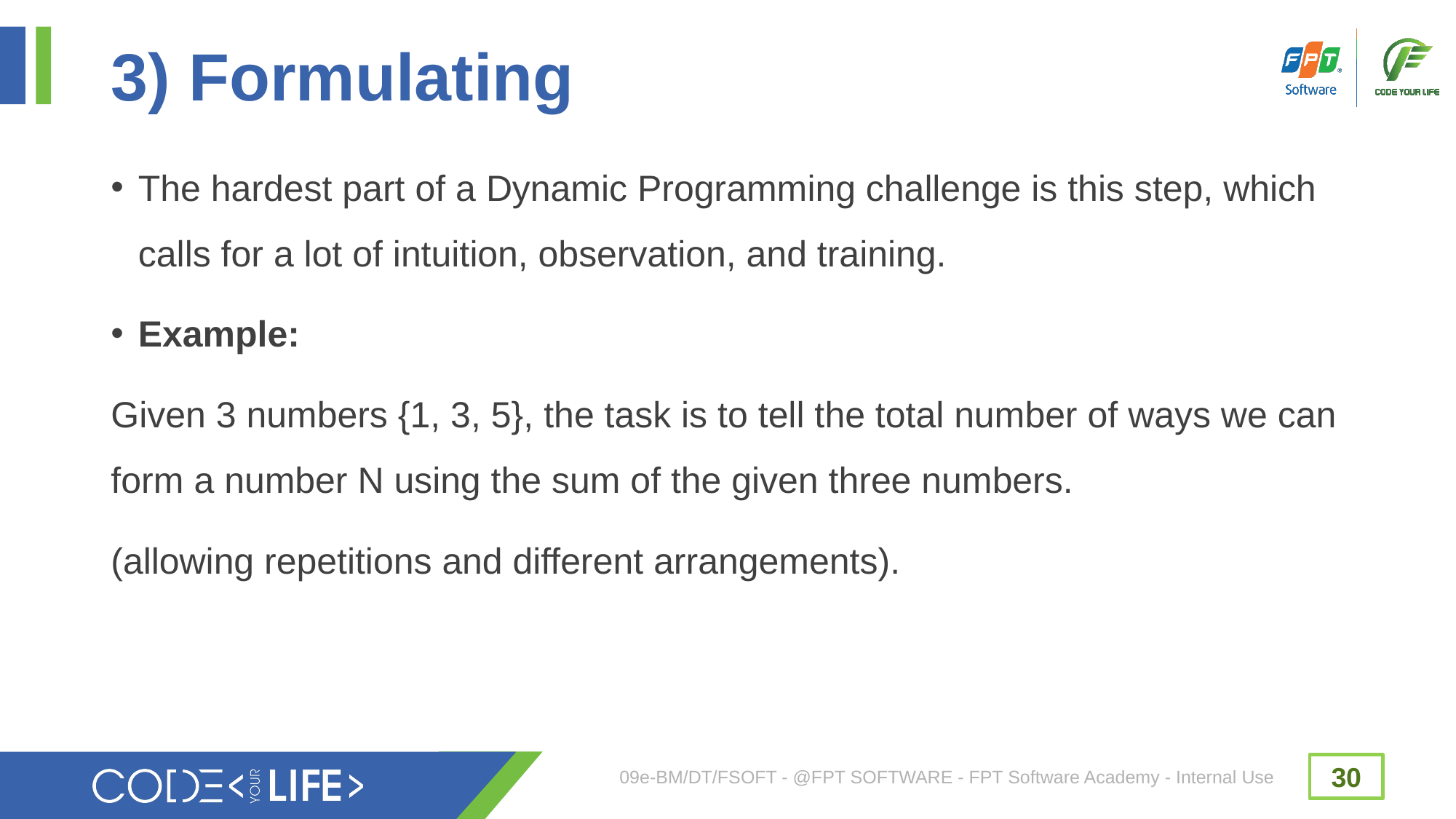

# 3) Formulating
The hardest part of a Dynamic Programming challenge is this step, which calls for a lot of intuition, observation, and training.
Example:
Given 3 numbers {1, 3, 5}, the task is to tell the total number of ways we can form a number N using the sum of the given three numbers.
(allowing repetitions and different arrangements).

09e-BM/DT/FSOFT - @FPT SOFTWARE - FPT Software Academy - Internal Use
30